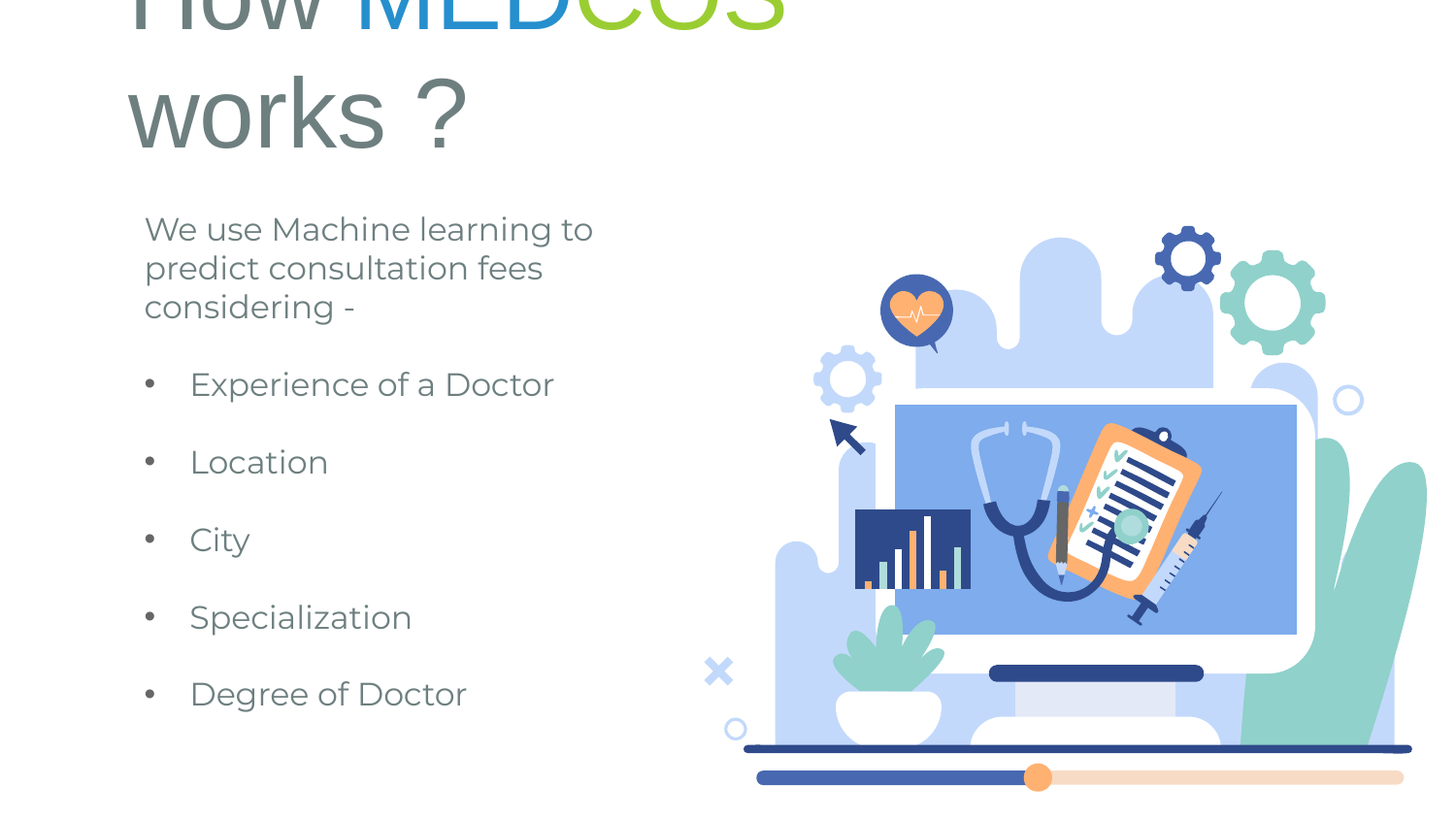

# How MEDCOS works ?
We use Machine learning to predict consultation fees considering -

Experience of a Doctor

Location

City

Specialization

Degree of Doctor